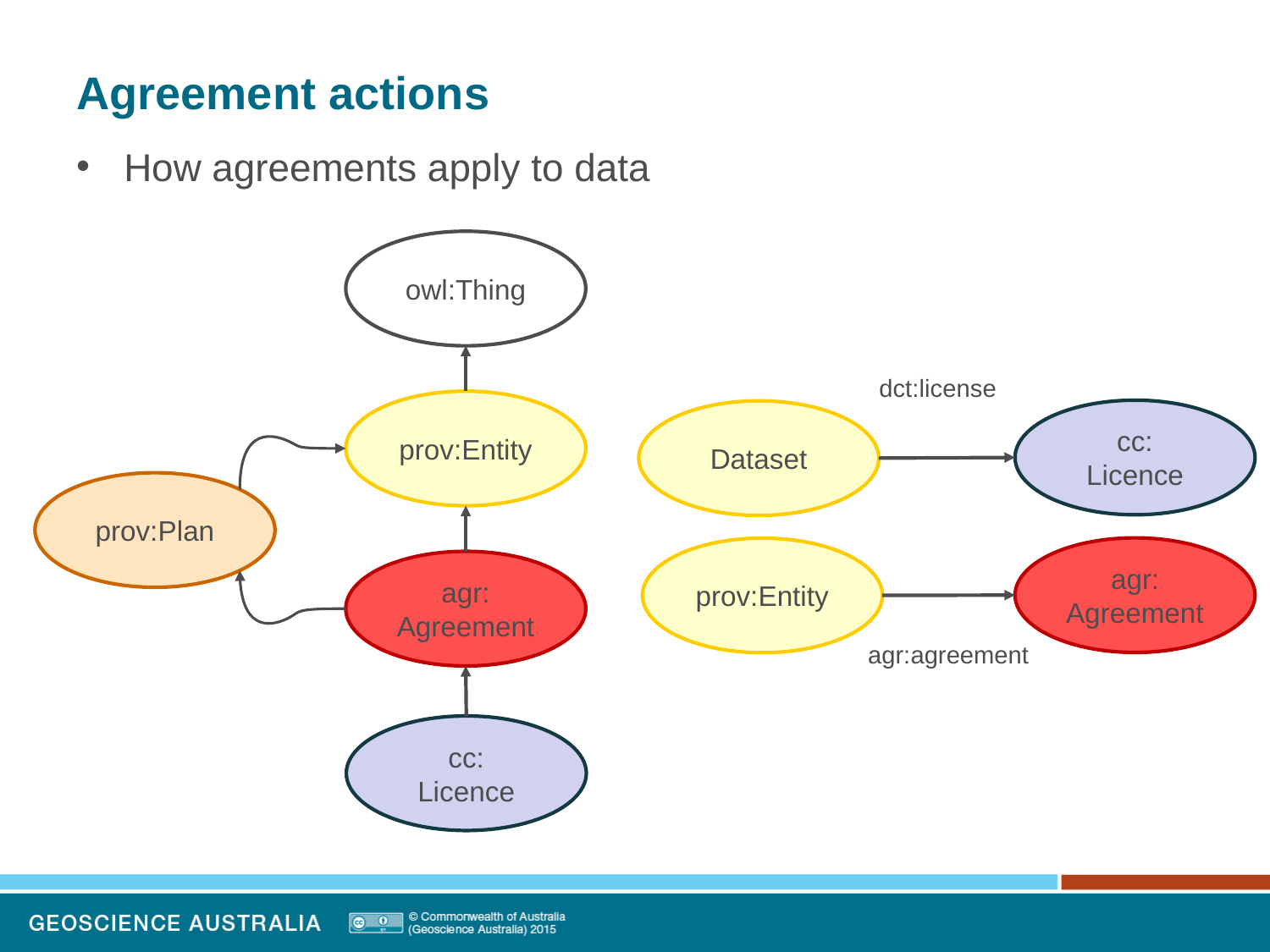

# Agreement actions
How agreements apply to data

owl:Thing
dct:license
prov:Entity
cc:
Licence
Dataset
prov:Plan
agr:
Agreement
prov:Entity
agr:
Agreement
agr:agreement
cc:
Licence